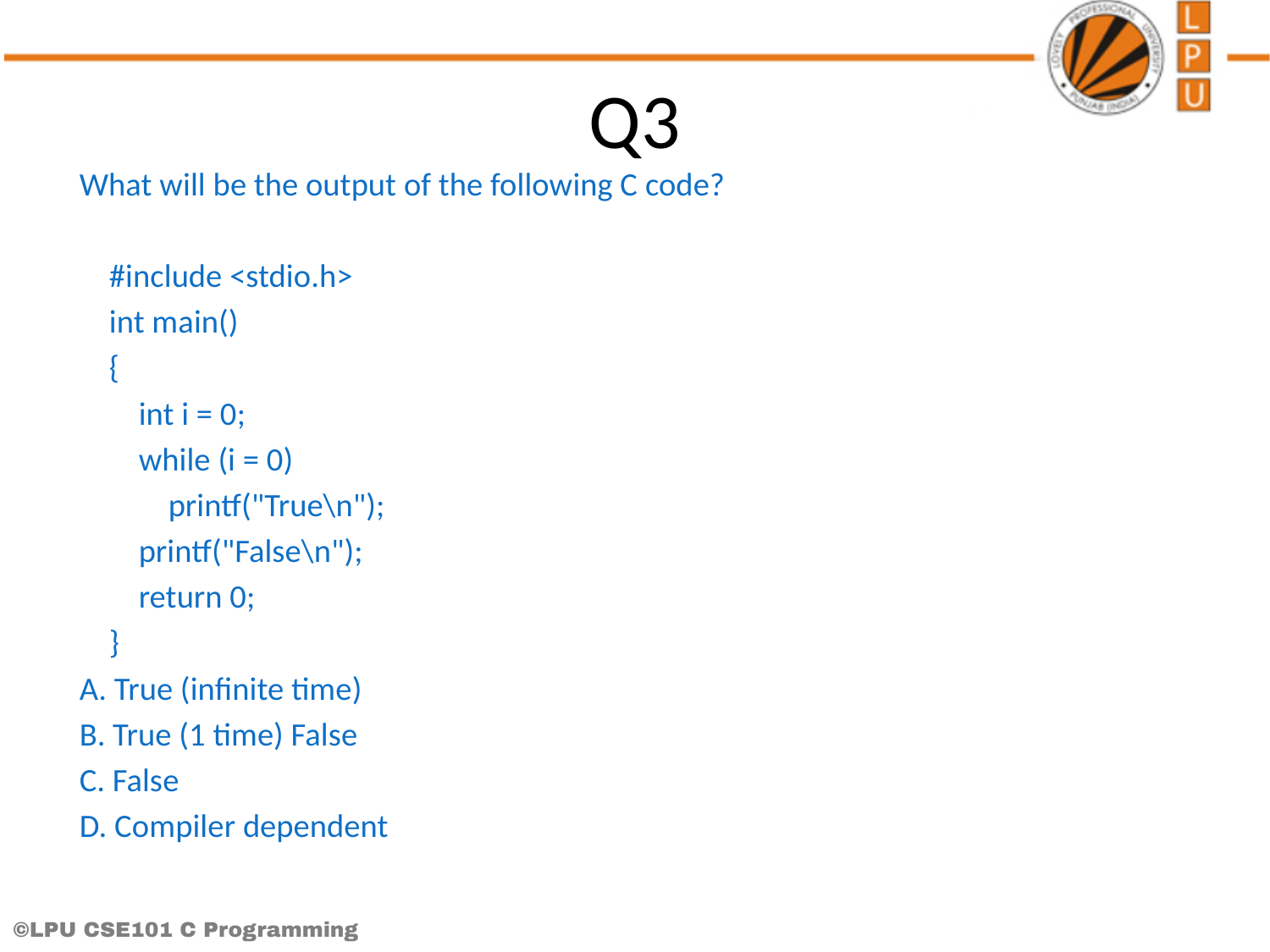

# Q3
What will be the output of the following C code?

    #include <stdio.h>
    int main()
    {
        int i = 0;
        while (i = 0)
            printf("True\n");
        printf("False\n");
        return 0;
    }
A. True (infinite time)
B. True (1 time) False
C. False
D. Compiler dependent